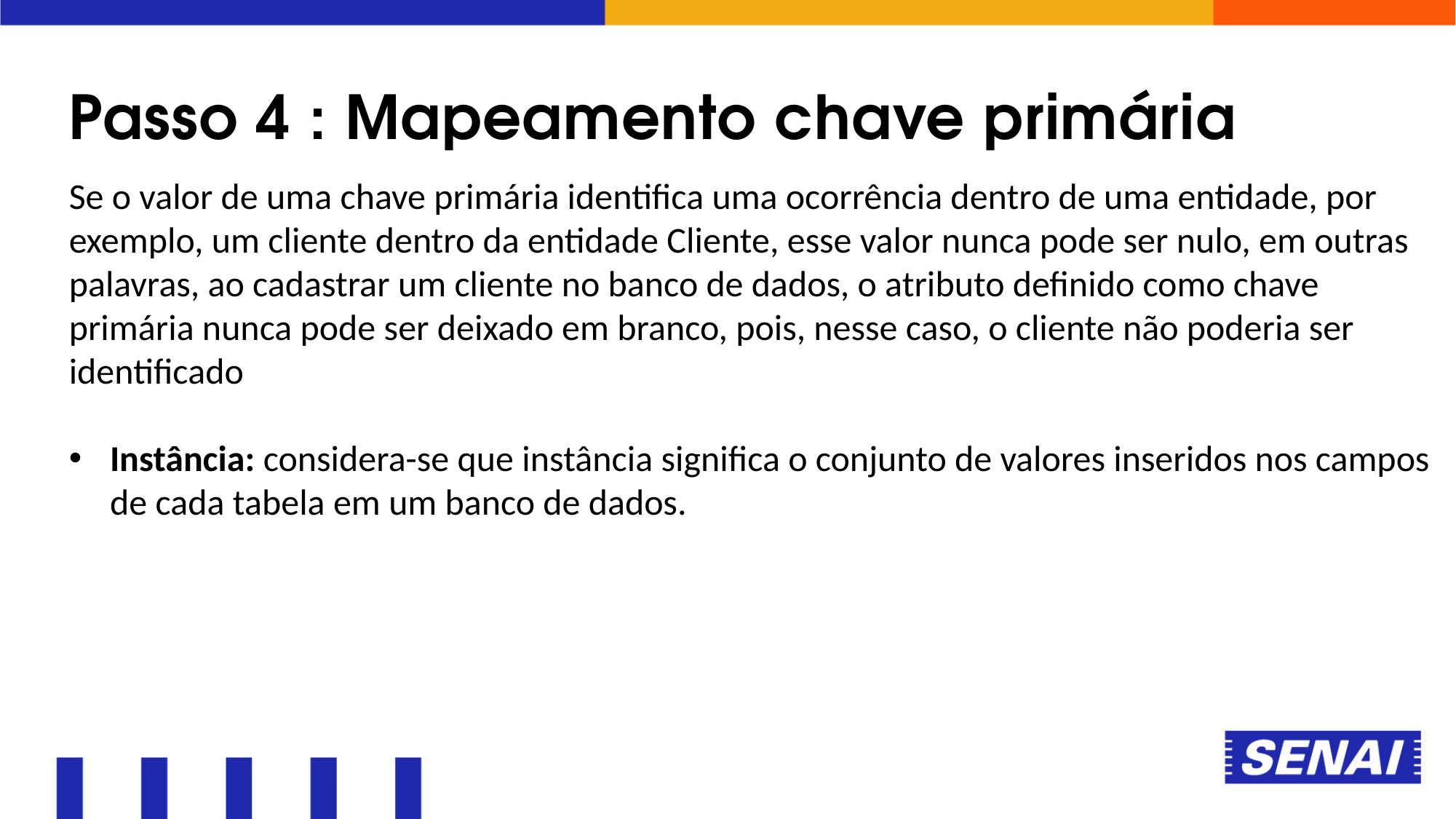

Passo 4 : Mapeamento chave primária
Se o valor de uma chave primária identifica uma ocorrência dentro de uma entidade, por exemplo, um cliente dentro da entidade Cliente, esse valor nunca pode ser nulo, em outras palavras, ao cadastrar um cliente no banco de dados, o atributo definido como chave primária nunca pode ser deixado em branco, pois, nesse caso, o cliente não poderia ser identificado

Instância: considera-se que instância significa o conjunto de valores inseridos nos campos de cada tabela em um banco de dados.